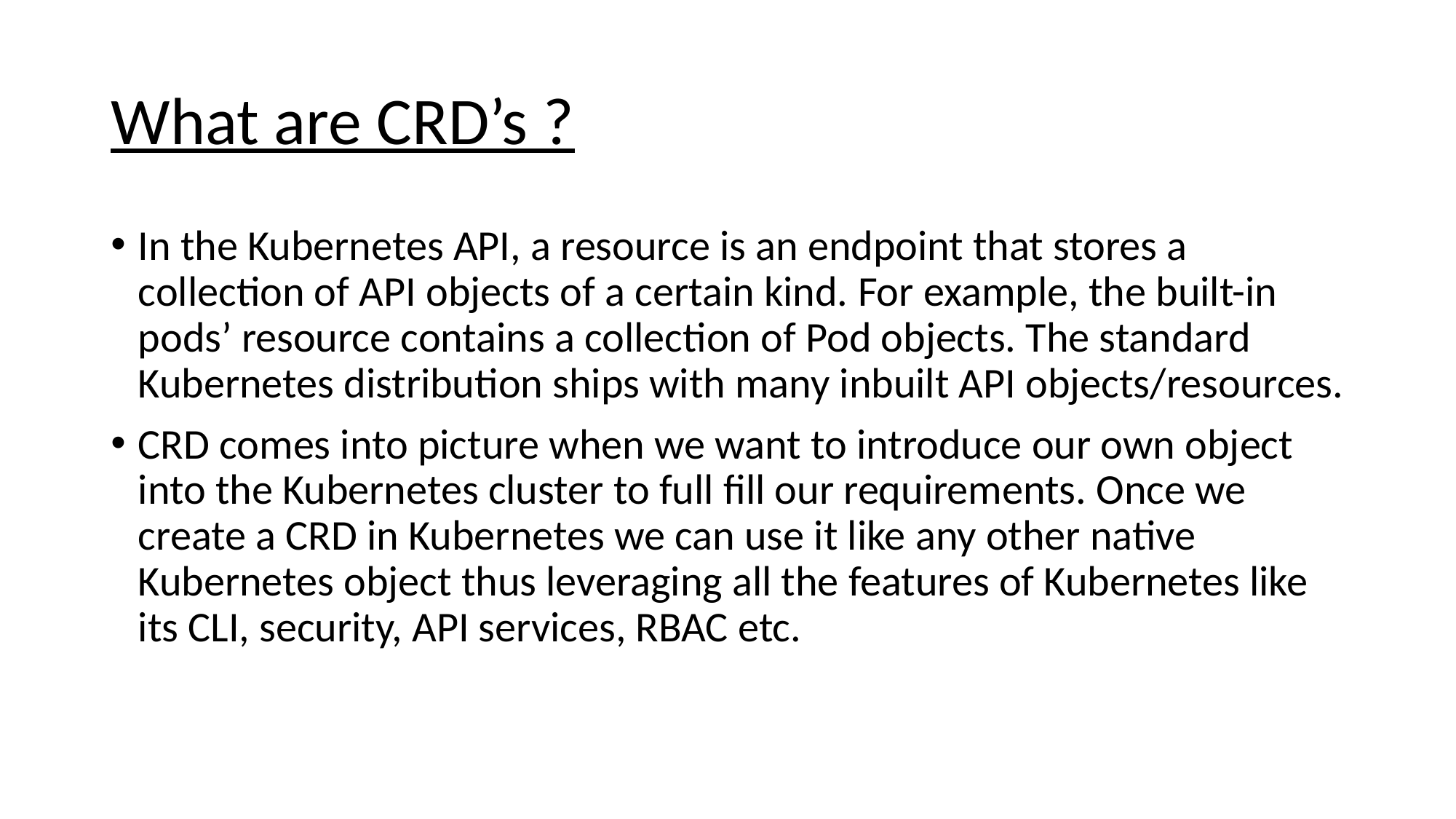

# What are CRD’s ?
In the Kubernetes API, a resource is an endpoint that stores a collection of API objects of a certain kind. For example, the built-in pods’ resource contains a collection of Pod objects. The standard Kubernetes distribution ships with many inbuilt API objects/resources.
CRD comes into picture when we want to introduce our own object into the Kubernetes cluster to full fill our requirements. Once we create a CRD in Kubernetes we can use it like any other native Kubernetes object thus leveraging all the features of Kubernetes like its CLI, security, API services, RBAC etc.